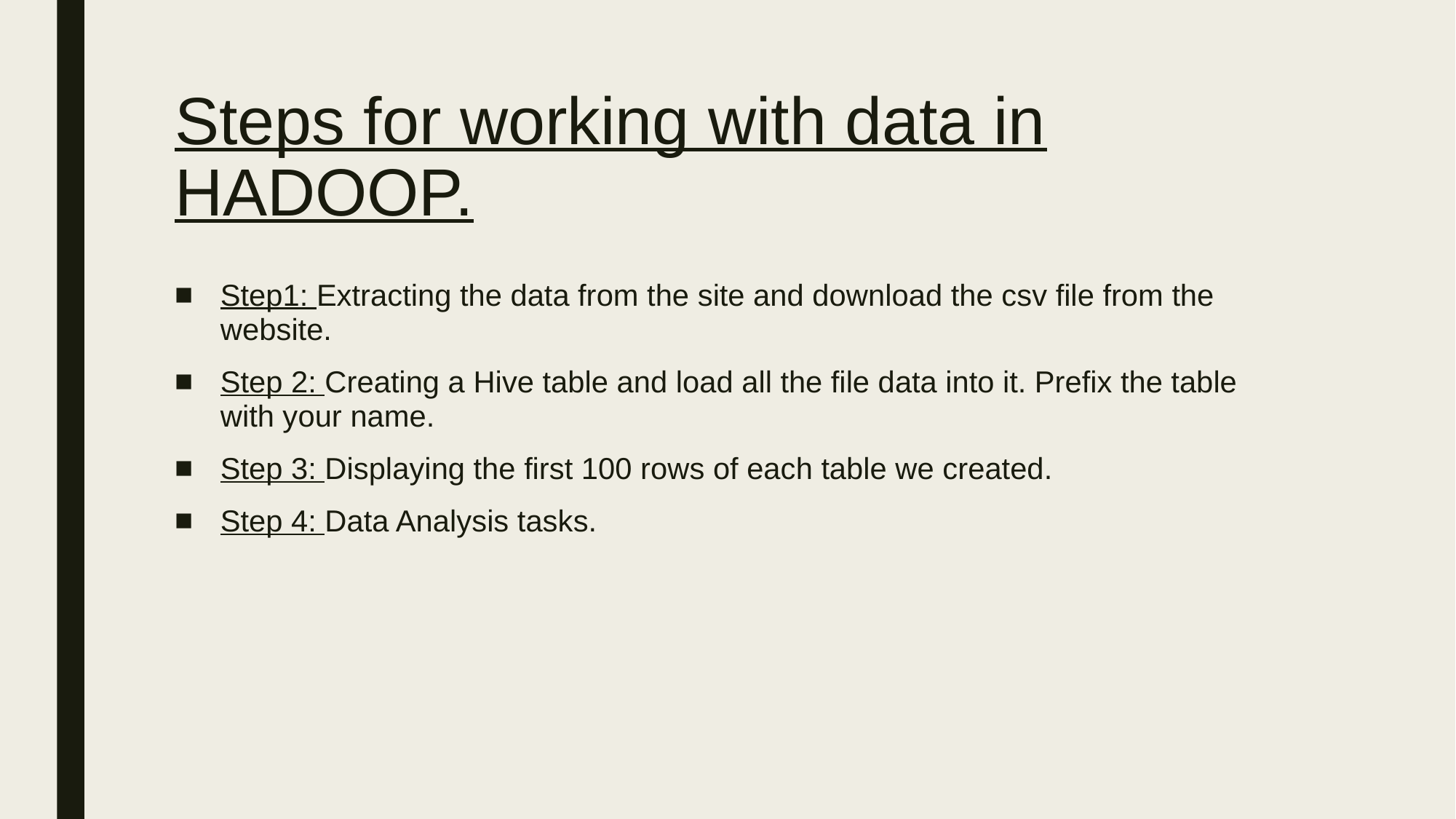

# Steps for working with data in HADOOP.
Step1: Extracting the data from the site and download the csv file from the website.
Step 2: Creating a Hive table and load all the file data into it. Prefix the table with your name.
Step 3: Displaying the first 100 rows of each table we created.
Step 4: Data Analysis tasks.